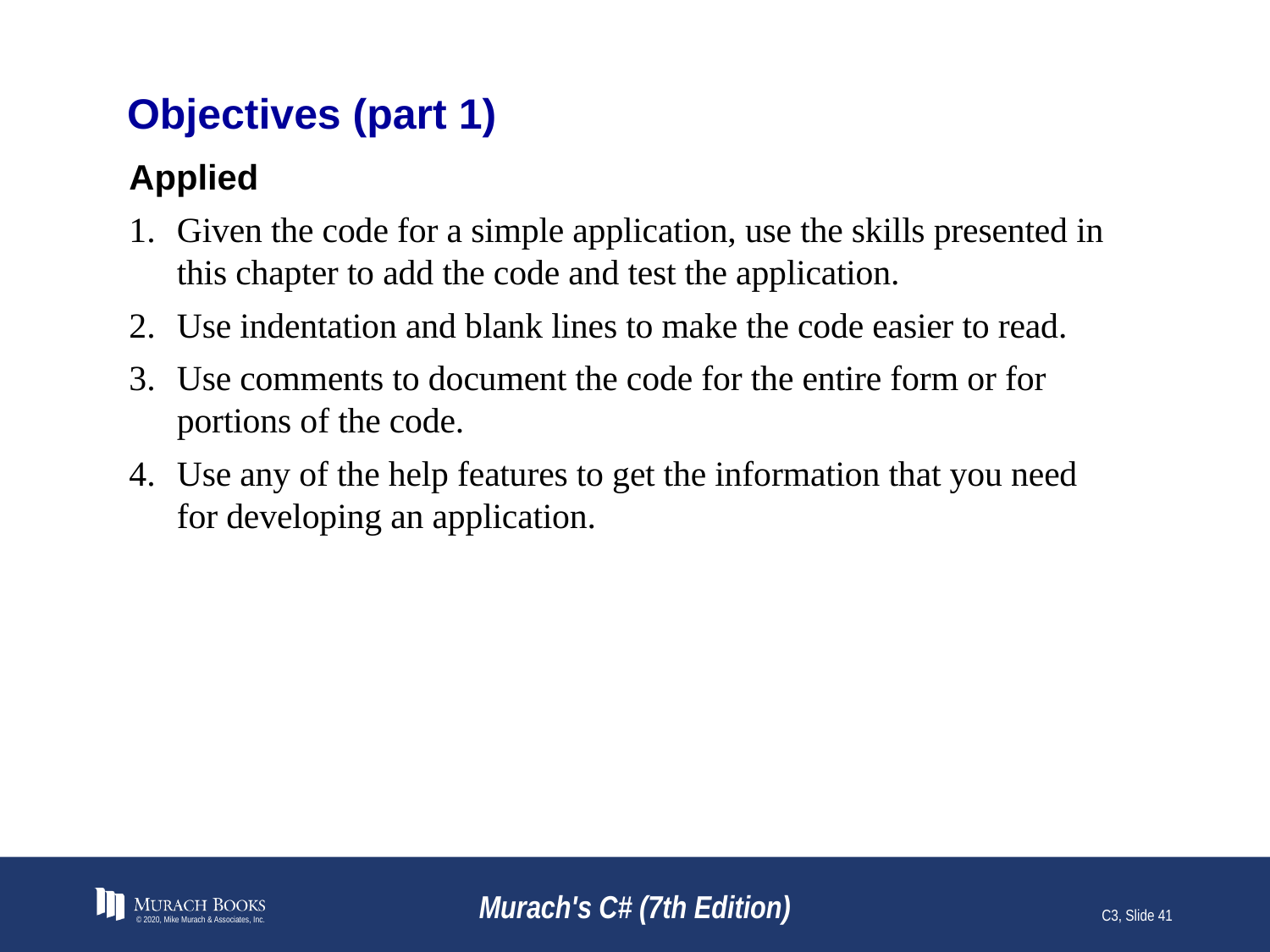

# Objectives (part 1)
Applied
Given the code for a simple application, use the skills presented in this chapter to add the code and test the application.
Use indentation and blank lines to make the code easier to read.
Use comments to document the code for the entire form or for portions of the code.
Use any of the help features to get the information that you need for developing an application.

© 2020, Mike Murach & Associates, Inc.
Murach's C# (7th Edition)

C3, Slide 41